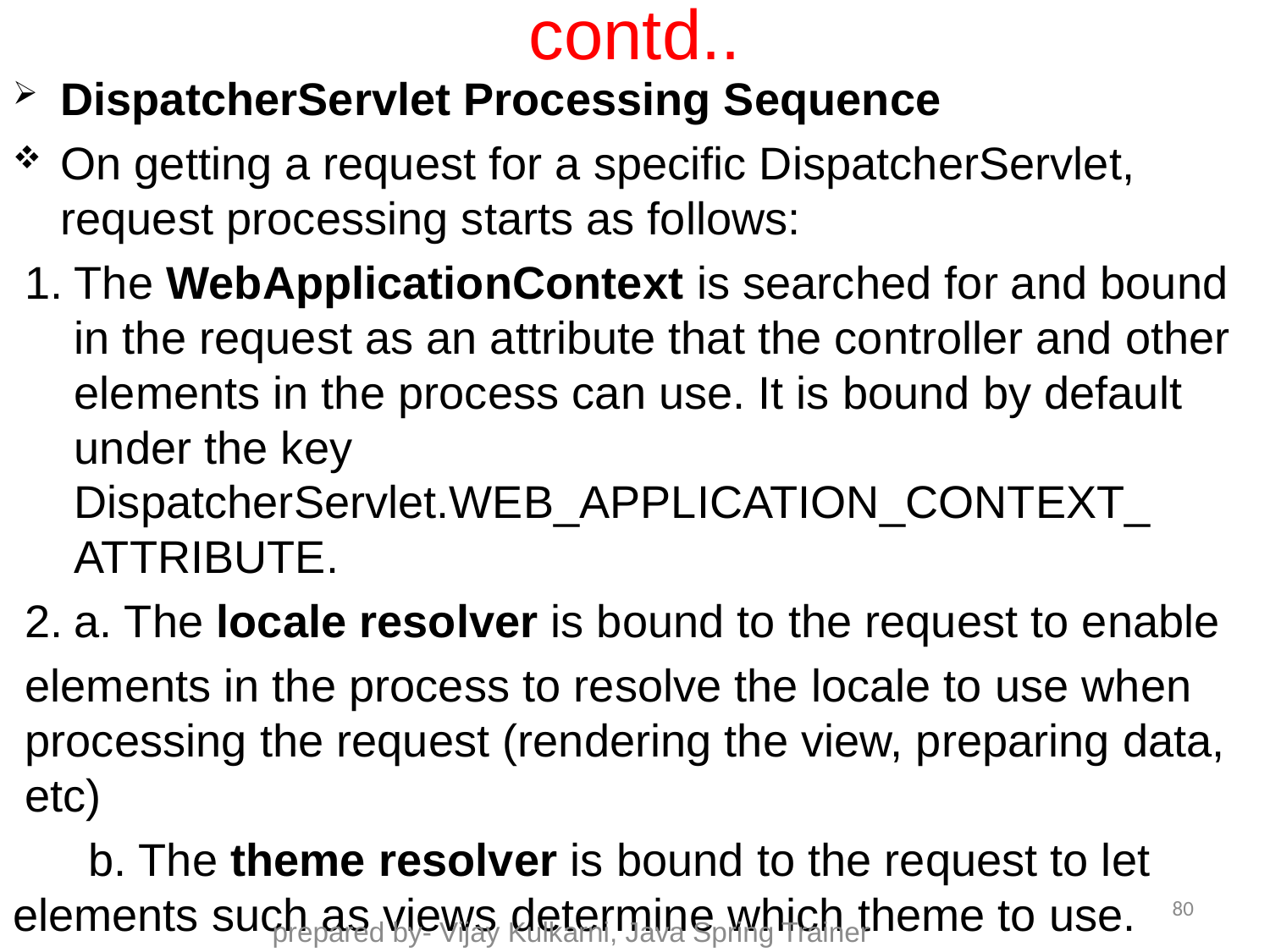

# contd..
DispatcherServlet Processing Sequence
On getting a request for a specific DispatcherServlet, request processing starts as follows:
The WebApplicationContext is searched for and bound in the request as an attribute that the controller and other elements in the process can use. It is bound by default under the key DispatcherServlet.WEB_APPLICATION_CONTEXT_ ATTRIBUTE.
a. The locale resolver is bound to the request to enable
elements in the process to resolve the locale to use when processing the request (rendering the view, preparing data, etc)
     b. The theme resolver is bound to the request to let  elements such as views determine which theme to use.
80
prepared by- Vijay Kulkarni, Java Spring Trainer